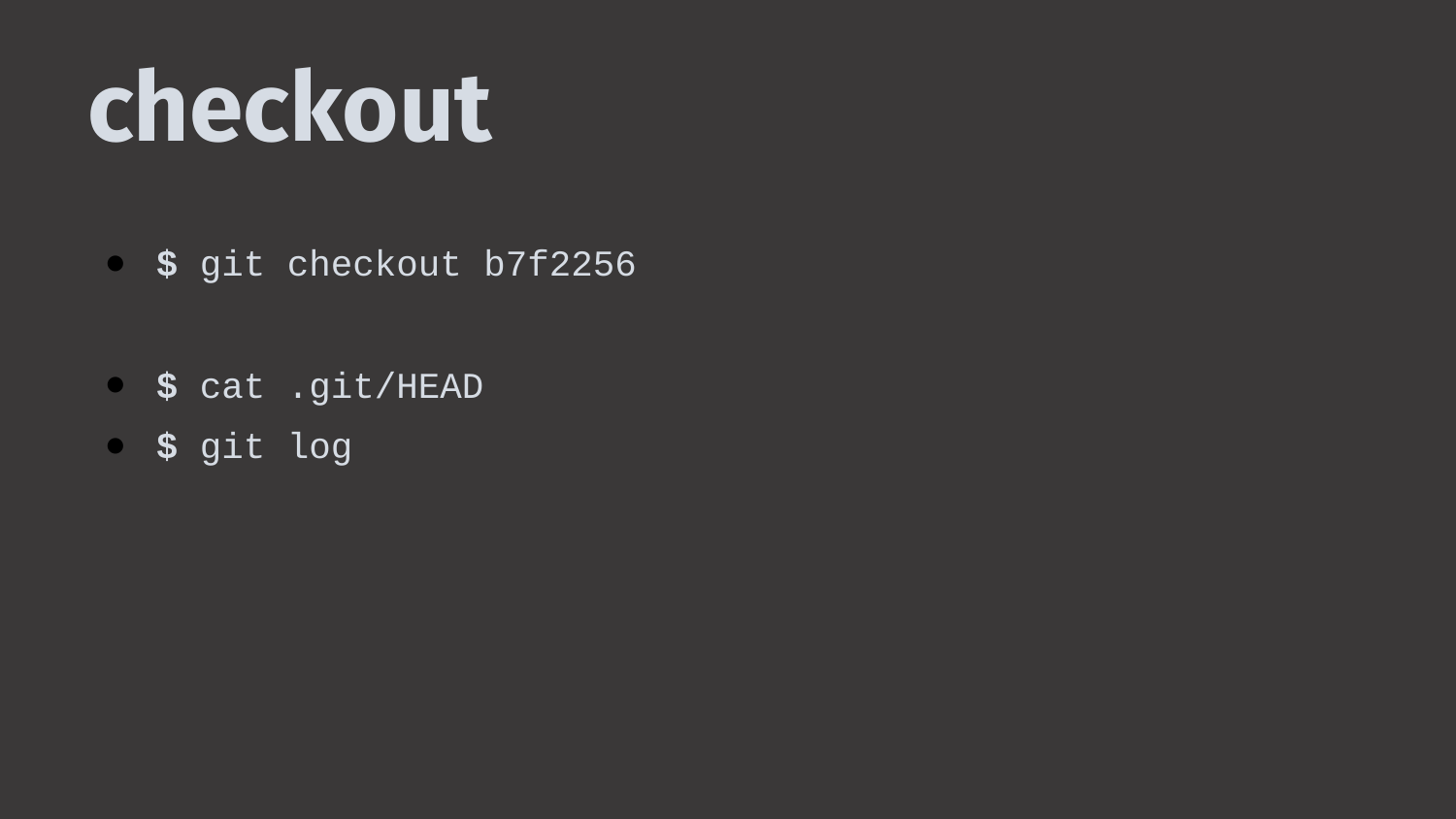

checkout
$ git checkout b7f2256

$ cat .git/HEAD
$ git log